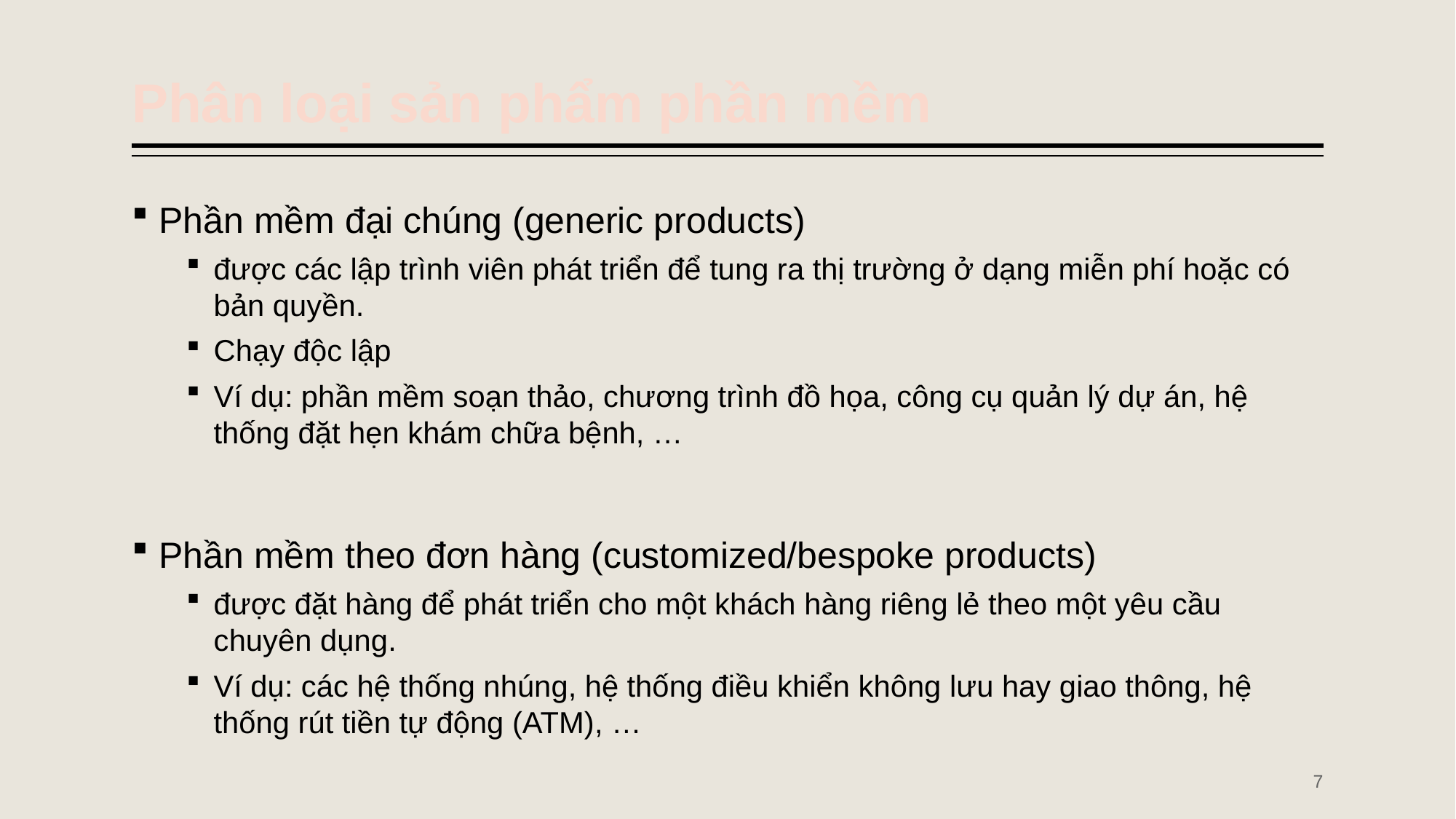

# Phân loại sản phẩm phần mềm
Phần mềm đại chúng (generic products)
được các lập trình viên phát triển để tung ra thị trường ở dạng miễn phí hoặc có bản quyền.
Chạy độc lập
Ví dụ: phần mềm soạn thảo, chương trình đồ họa, công cụ quản lý dự án, hệ thống đặt hẹn khám chữa bệnh, …

Phần mềm theo đơn hàng (customized/bespoke products)
được đặt hàng để phát triển cho một khách hàng riêng lẻ theo một yêu cầu chuyên dụng.
Ví dụ: các hệ thống nhúng, hệ thống điều khiển không lưu hay giao thông, hệ thống rút tiền tự động (ATM), …

7